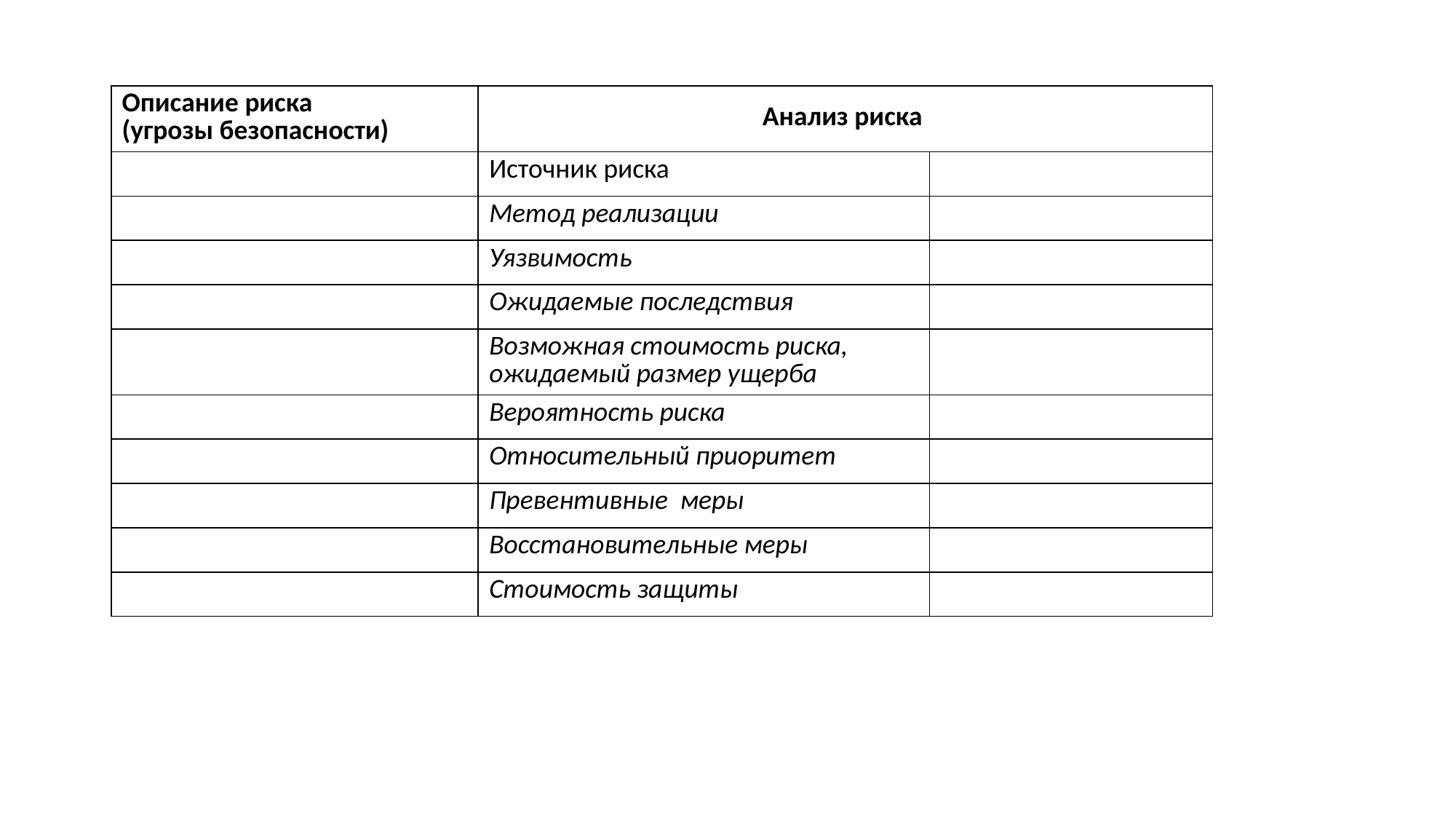

| Описание риска (угрозы безопасности) | Анализ риска |  |
| --- | --- | --- |
|  | Источник риска |  |
|  | Метод реализации |  |
|  | Уязвимость |  |
|  | Ожидаемые последствия |  |
|  | Возможная стоимость риска, ожидаемый размер ущерба |  |
|  | Вероятность риска |  |
|  | Относительный приоритет |  |
|  | Превентивные меры |  |
|  | восстановительные меры |  |
|  | Стоимость защиты |  |